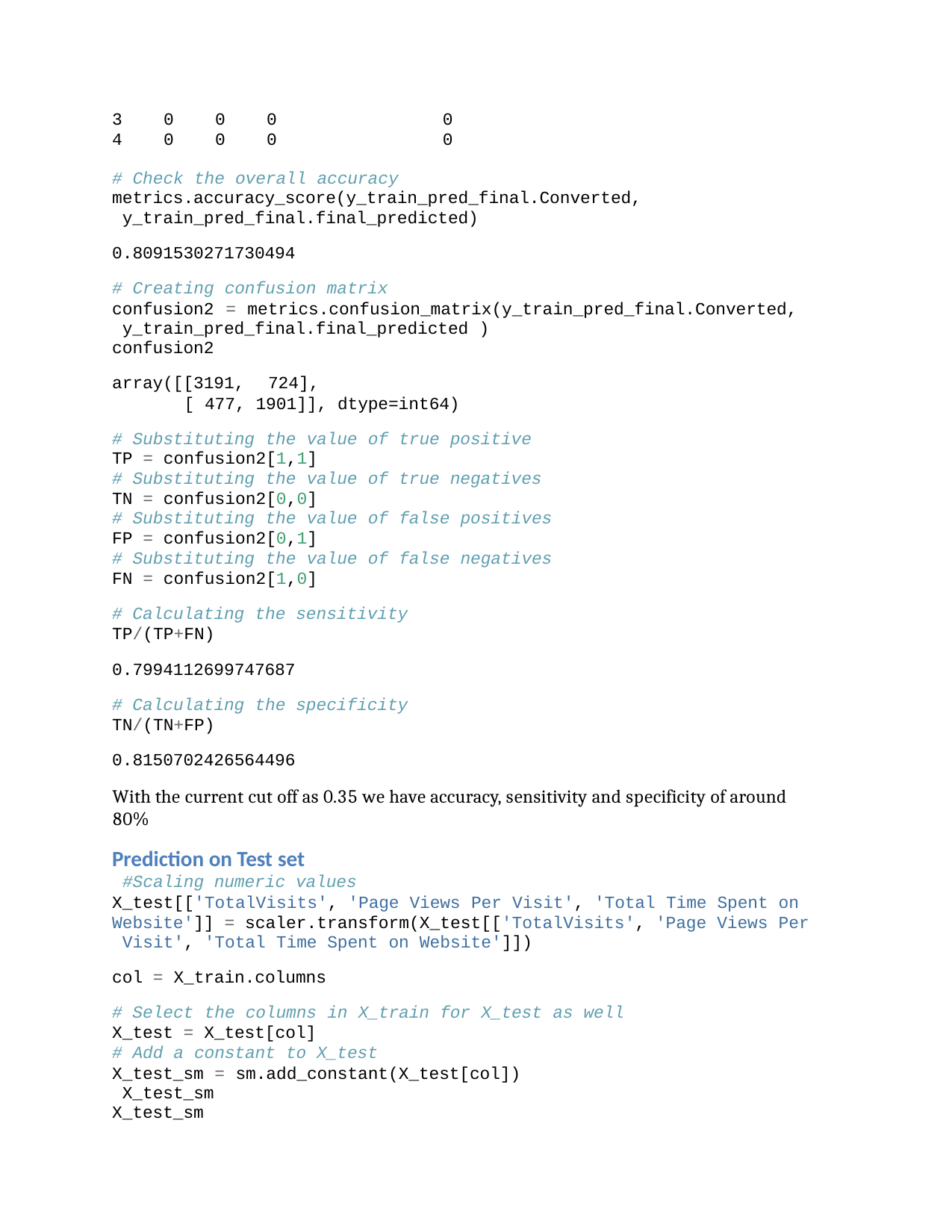

| 3 | 0 | 0 | 0 | 0 |
| --- | --- | --- | --- | --- |
| 4 | 0 | 0 | 0 | 0 |
# Check the overall accuracy  metrics.accuracy_score(y_train_pred_final.Converted,  y_train_pred_final.final_predicted)
0.8091530271730494
# Creating confusion matrix
confusion2 = metrics.confusion_matrix(y_train_pred_final.Converted,  y_train_pred_final.final_predicted )
confusion2
array([[3191,	724],
[ 477, 1901]], dtype=int64)
# Substituting the value of true positive
TP = confusion2[1,1]
# Substituting the value of true negatives
TN = confusion2[0,0]
# Substituting the value of false positives
FP = confusion2[0,1]
# Substituting the value of false negatives
FN = confusion2[1,0]
# Calculating the sensitivity
TP/(TP+FN)
0.7994112699747687
# Calculating the specificity
TN/(TN+FP)
0.8150702426564496
With the current cut off as 0.35 we have accuracy, sensitivity and specificity of around 80%
Prediction on Test set
#Scaling numeric values
X_test[['TotalVisits', 'Page Views Per Visit', 'Total Time Spent on  Website']] = scaler.transform(X_test[['TotalVisits', 'Page Views Per  Visit', 'Total Time Spent on Website']])
col = X_train.columns
# Select the columns in X_train for X_test as well
X_test = X_test[col]
# Add a constant to X_test
X_test_sm = sm.add_constant(X_test[col])  X_test_sm
X_test_sm